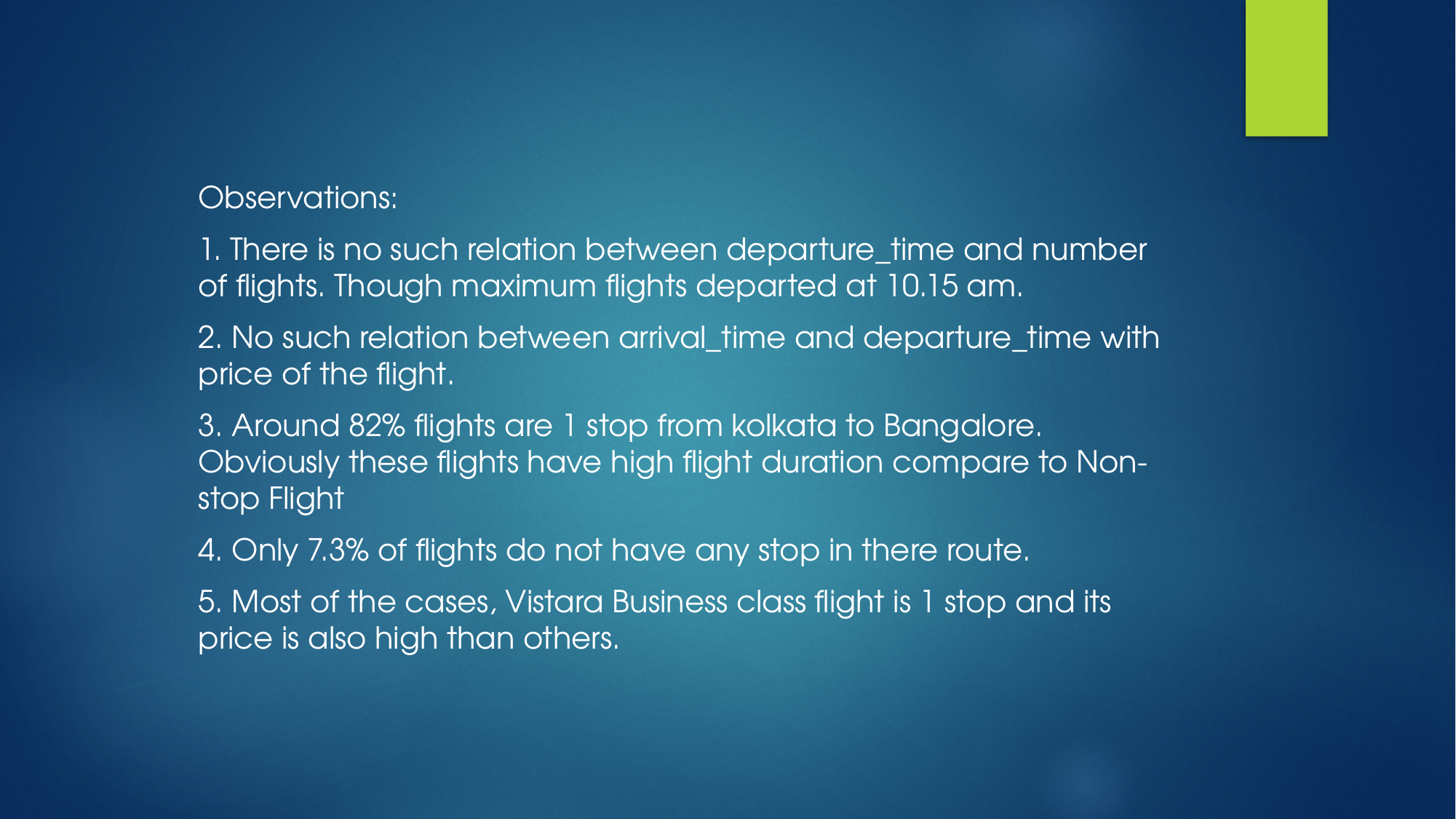

Observations:
1. There is no such relation between departure_time and number of flights. Though maximum flights departed at 10.15 am.
2. No such relation between arrival_time and departure_time with price of the flight.
3. Around 82% flights are 1 stop from kolkata to Bangalore. Obviously these flights have high flight duration compare to Non-stop Flight
4. Only 7.3% of flights do not have any stop in there route.
5. Most of the cases, Vistara Business class flight is 1 stop and its price is also high than others.